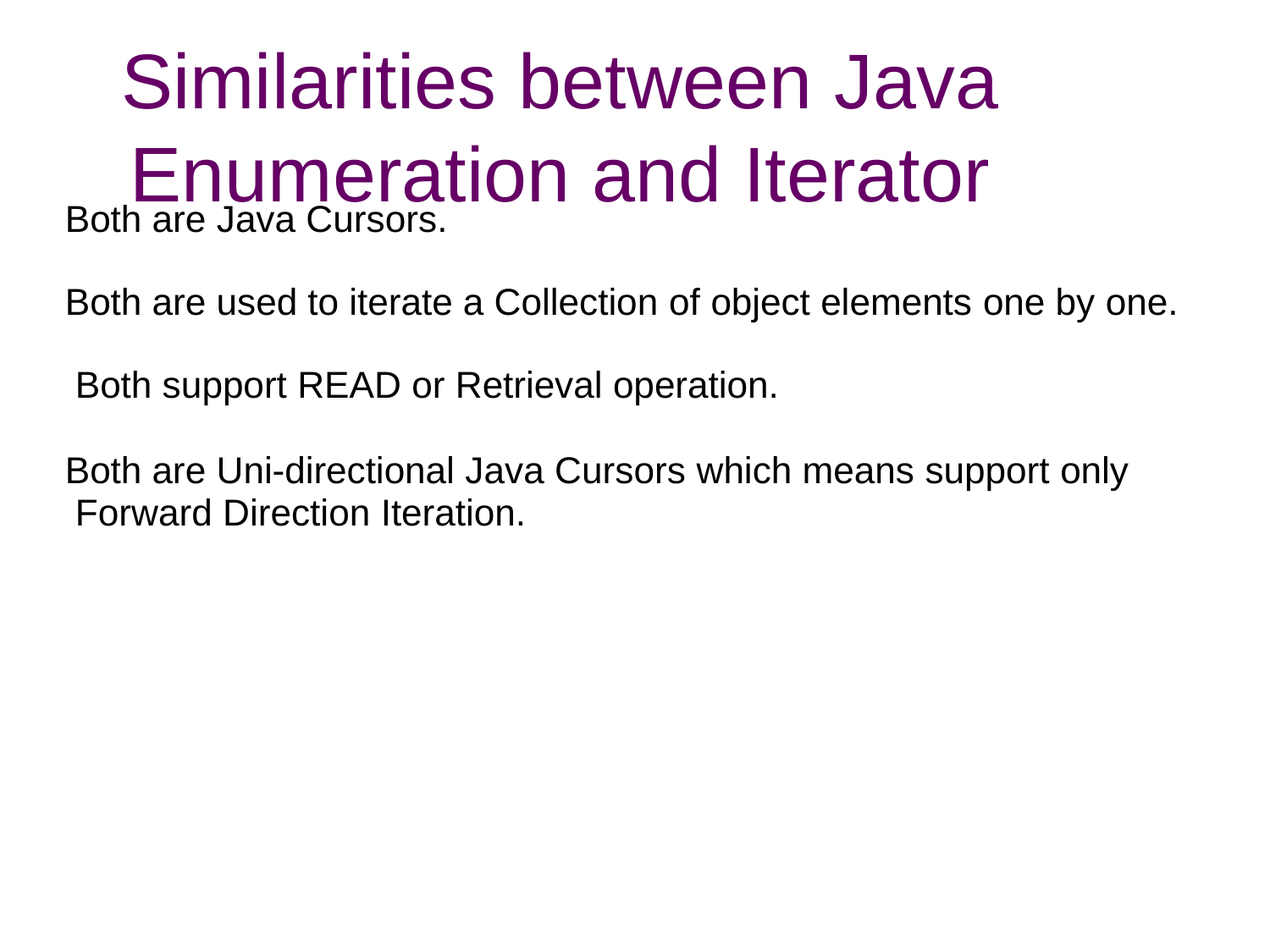

# Similarities between Java Enumeration and Iterator
Both are Java Cursors.
Both are used to iterate a Collection of object elements one by one.  Both support READ or Retrieval operation.

Both are Uni-directional Java Cursors which means support only  Forward Direction Iteration.